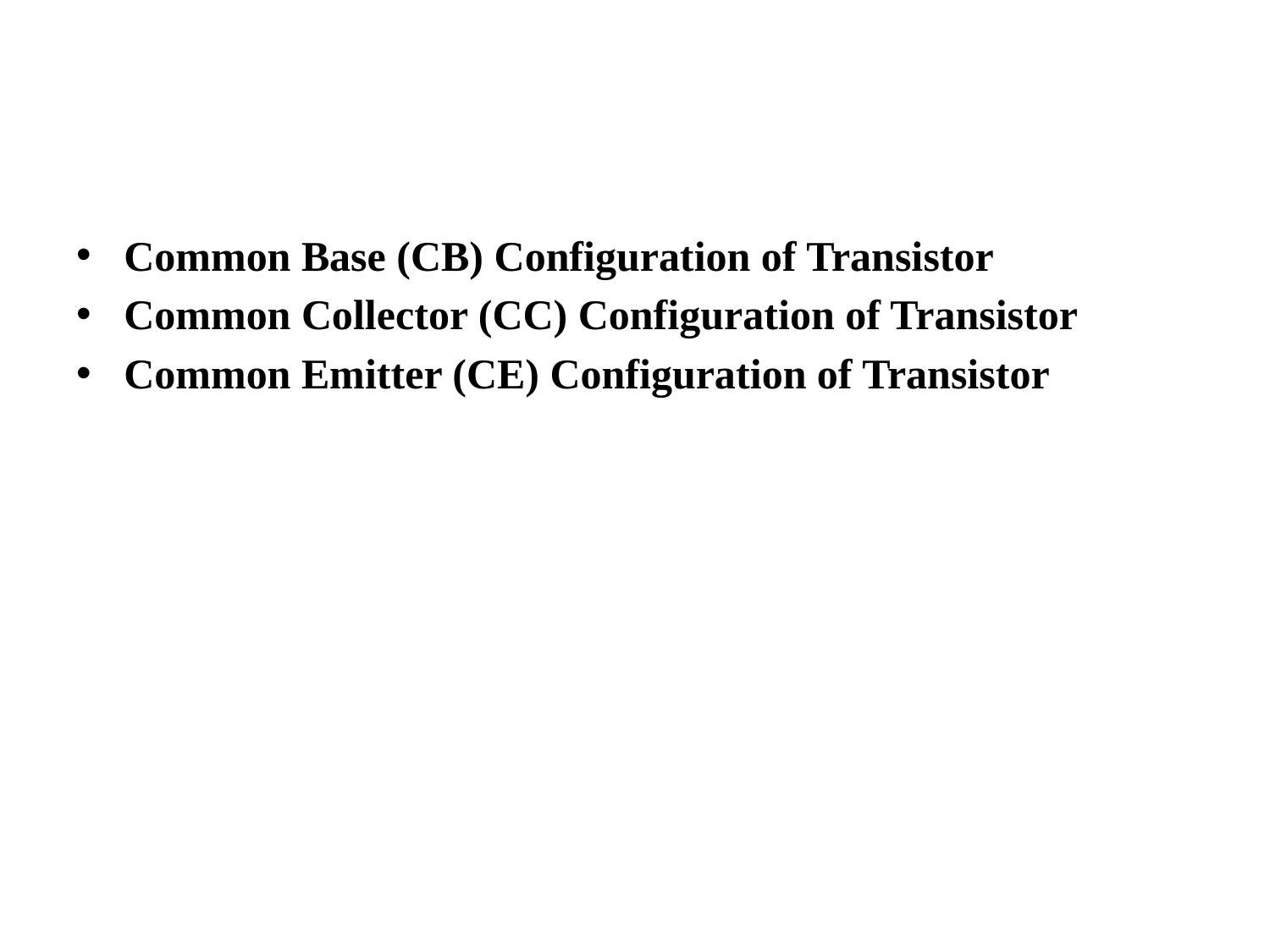

Common Base (CB) Configuration of Transistor
Common Collector (CC) Configuration of Transistor
Common Emitter (CE) Configuration of Transistor